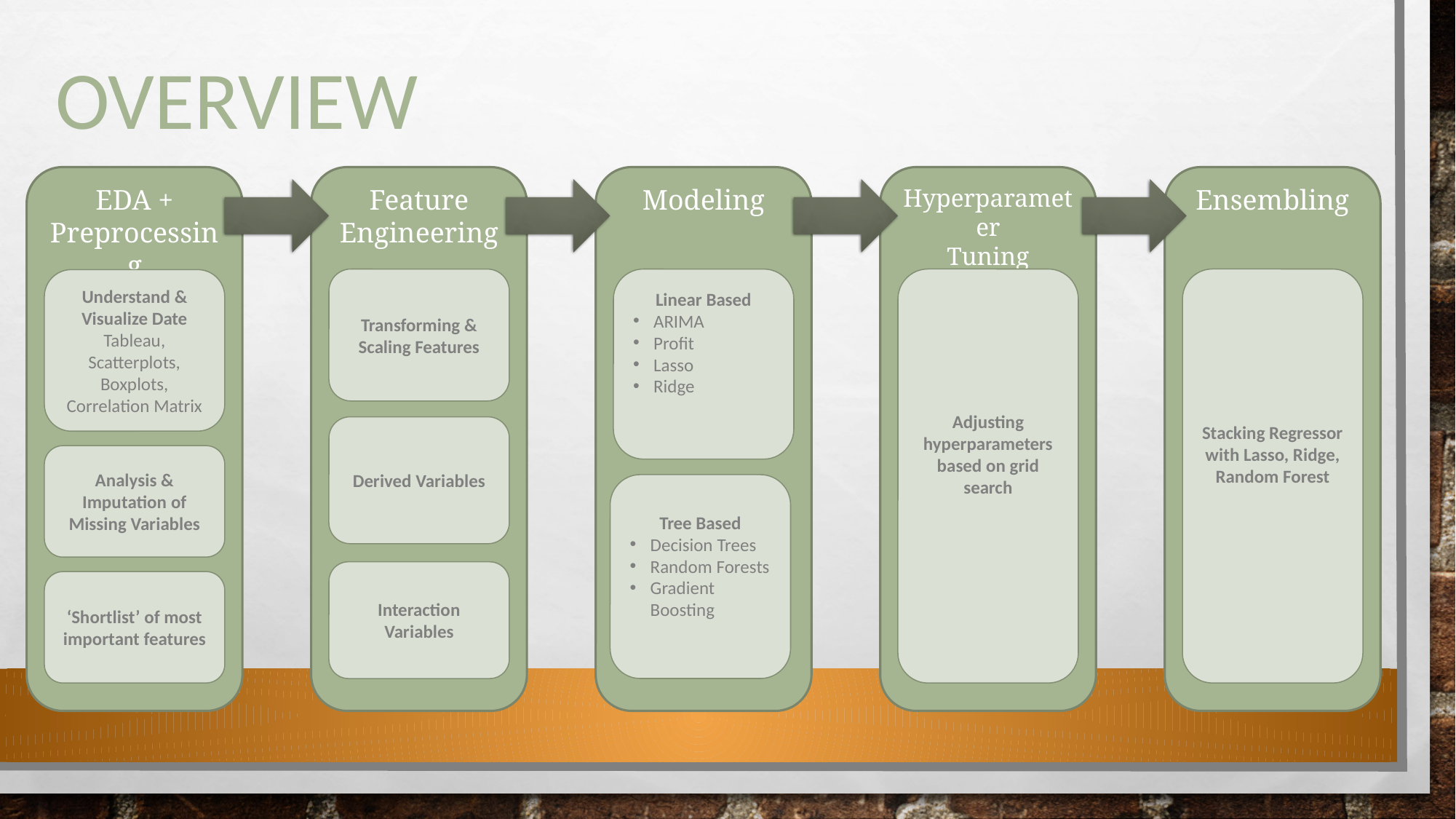

# Overview
EDA + Preprocessing
Feature Engineering
Transforming & Scaling Features
Derived Variables
Interaction Variables
Modeling
Linear Based
ARIMA
Profit
Lasso
Ridge

Tree Based
Decision Trees
Random Forests
Gradient Boosting

Hyperparameter
Tuning
Adjusting hyperparameters based on grid search

Ensembling
Stacking Regressor with Lasso, Ridge, Random Forest

Understand & Visualize Date
Tableau, Scatterplots, Boxplots, Correlation Matrix
Analysis & Imputation of Missing Variables
‘Shortlist’ of most important features